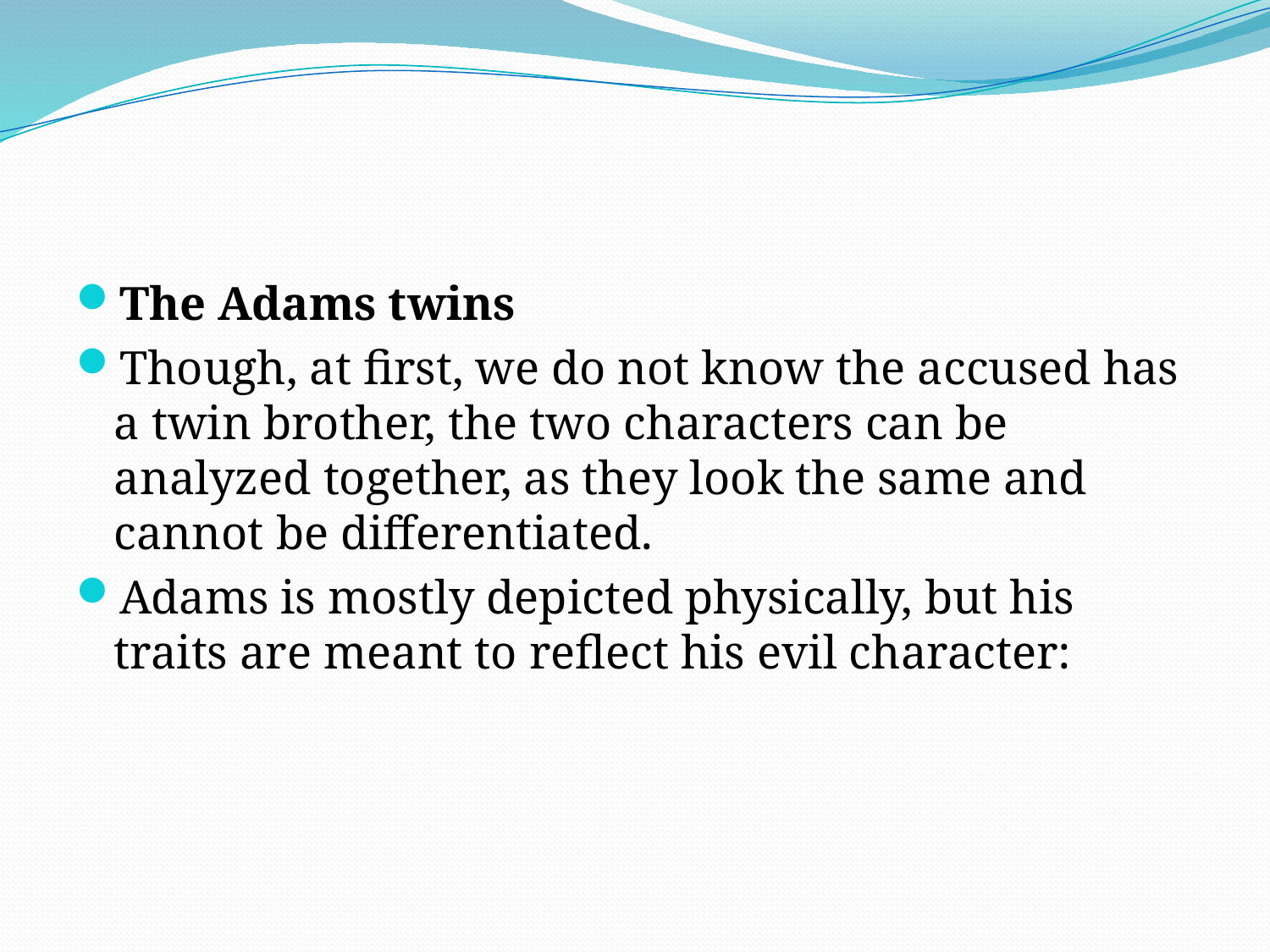

#
The Adams twins
Though, at first, we do not know the accused has a twin brother, the two characters can be analyzed together, as they look the same and cannot be differentiated.
Adams is mostly depicted physically, but his traits are meant to reflect his evil character: